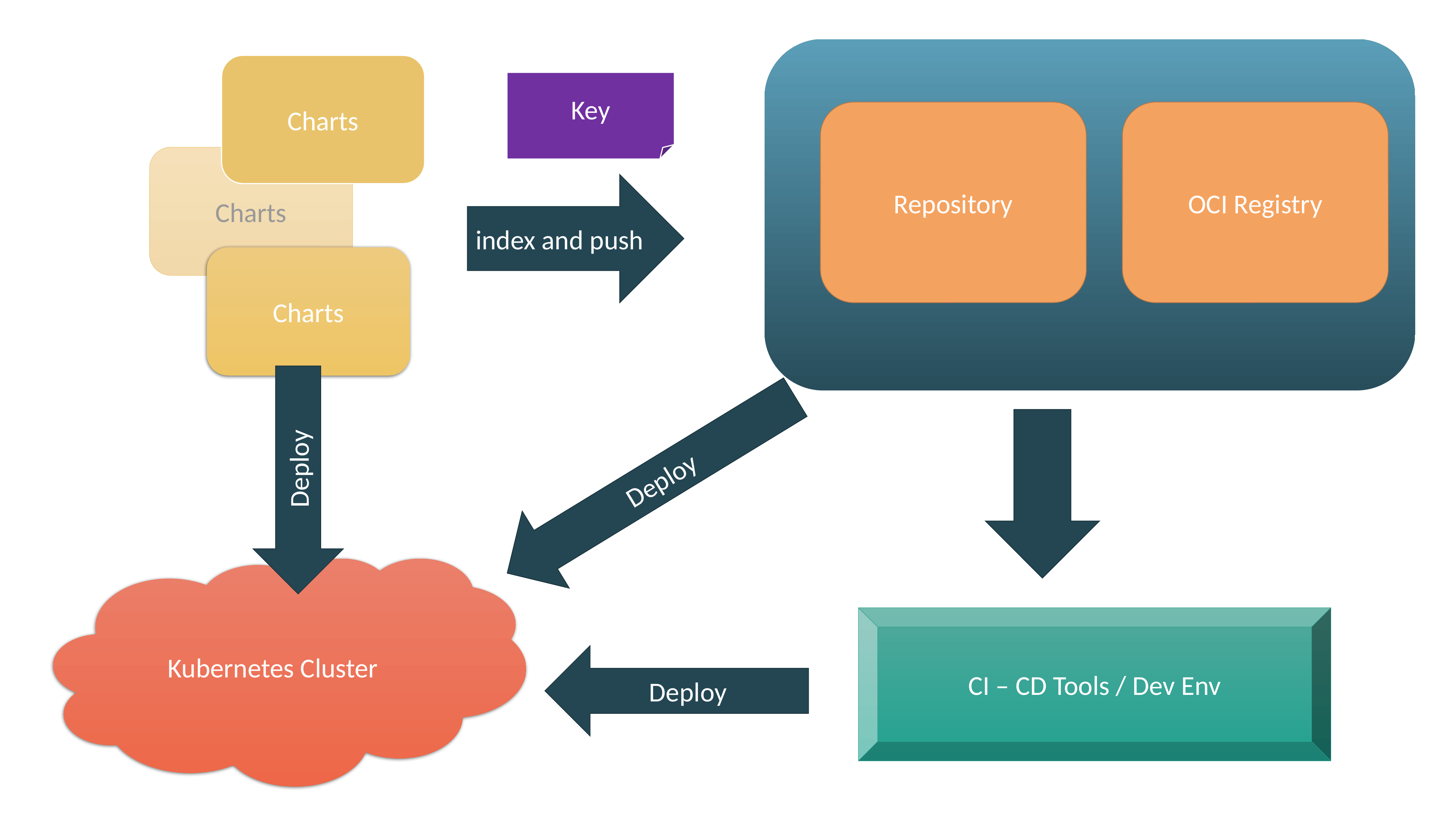

Charts
Key
Repository
OCI Registry
Charts
index and push
Charts

Deploy
Deploy
Kubernetes Cluster
CI – CD Tools / Dev Env
Deploy